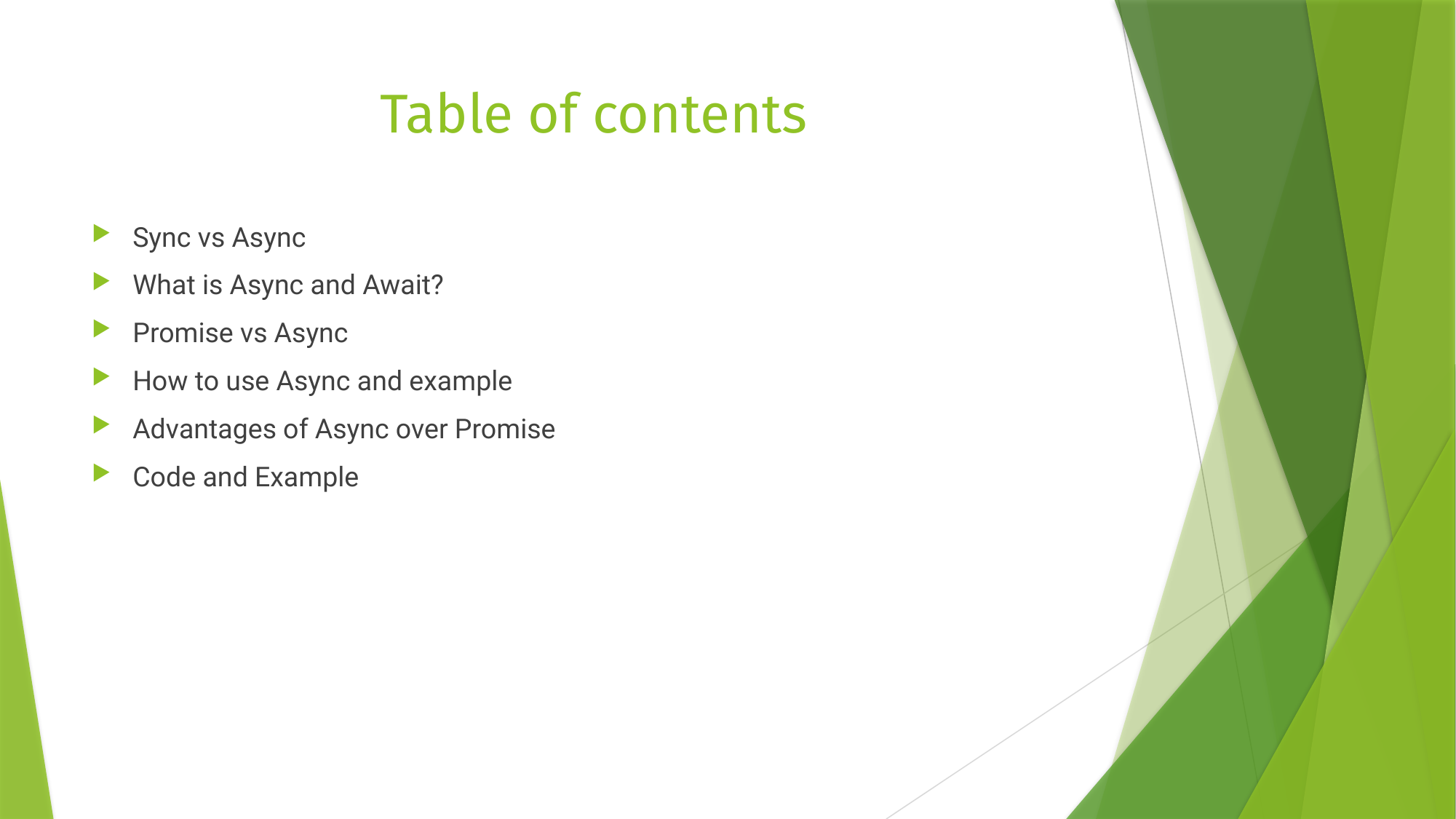

# Table of contents
Sync vs Async
What is Async and Await?
Promise vs Async
How to use Async and example
Advantages of Async over Promise
Code and Example